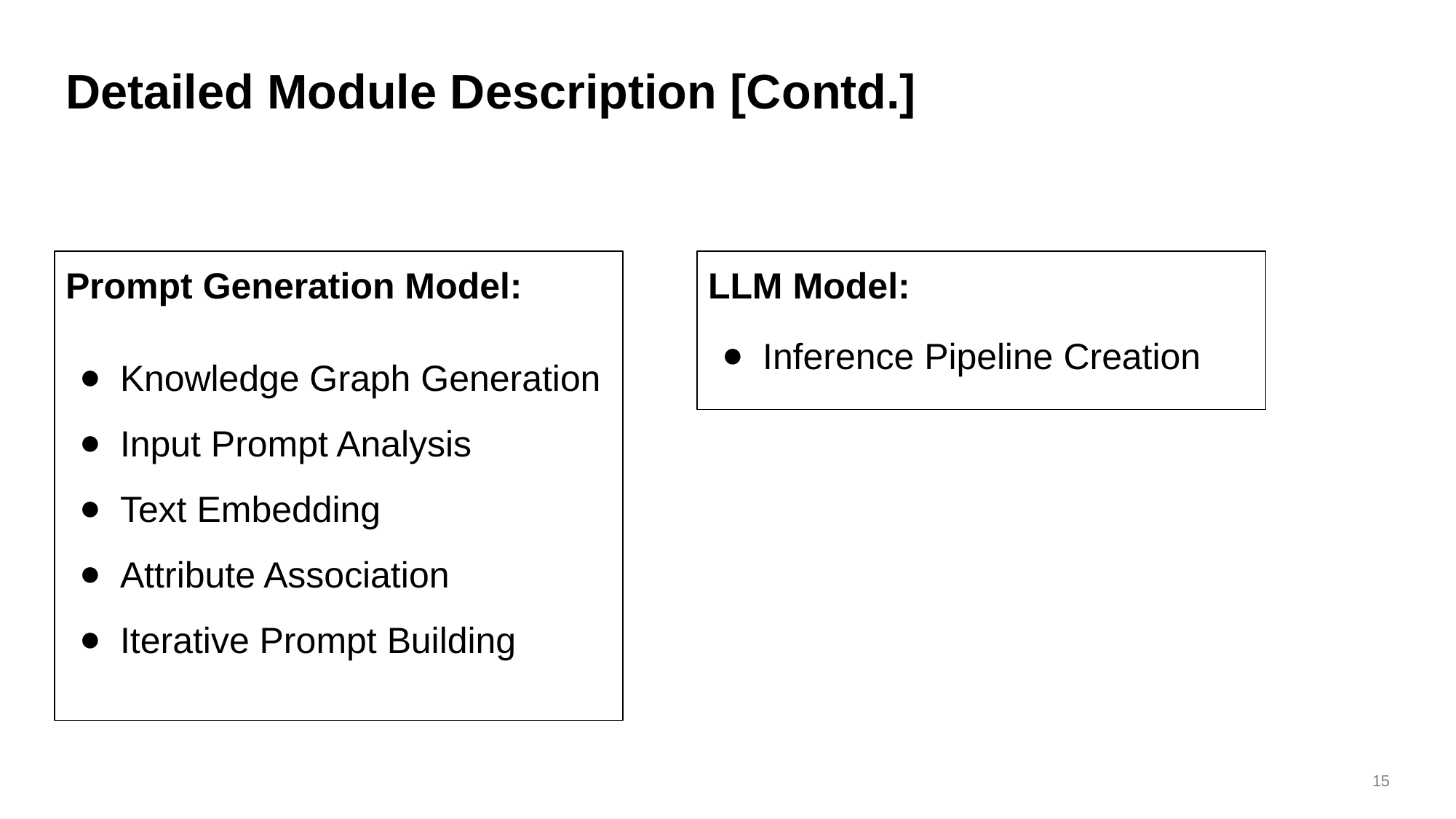

# Detailed Module Description [Contd.]

Prompt Generation Model:
Knowledge Graph Generation
Input Prompt Analysis
Text Embedding
Attribute Association
Iterative Prompt Building

LLM Model:
Inference Pipeline Creation
15